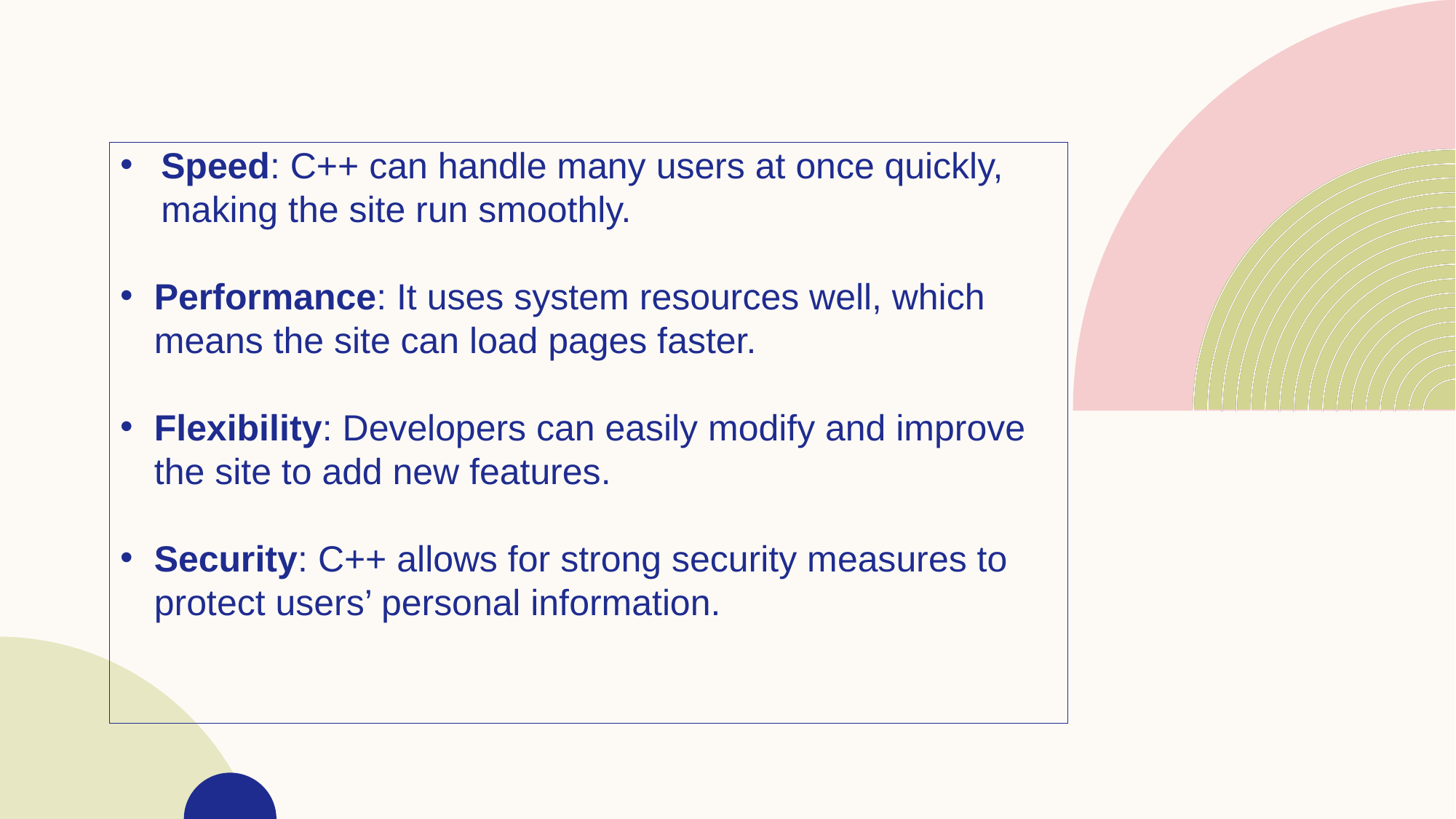

Speed: C++ can handle many users at once quickly, making the site run smoothly.

Performance: It uses system resources well, which means the site can load pages faster.

Flexibility: Developers can easily modify and improve the site to add new features.

Security: C++ allows for strong security measures to protect users’ personal information.